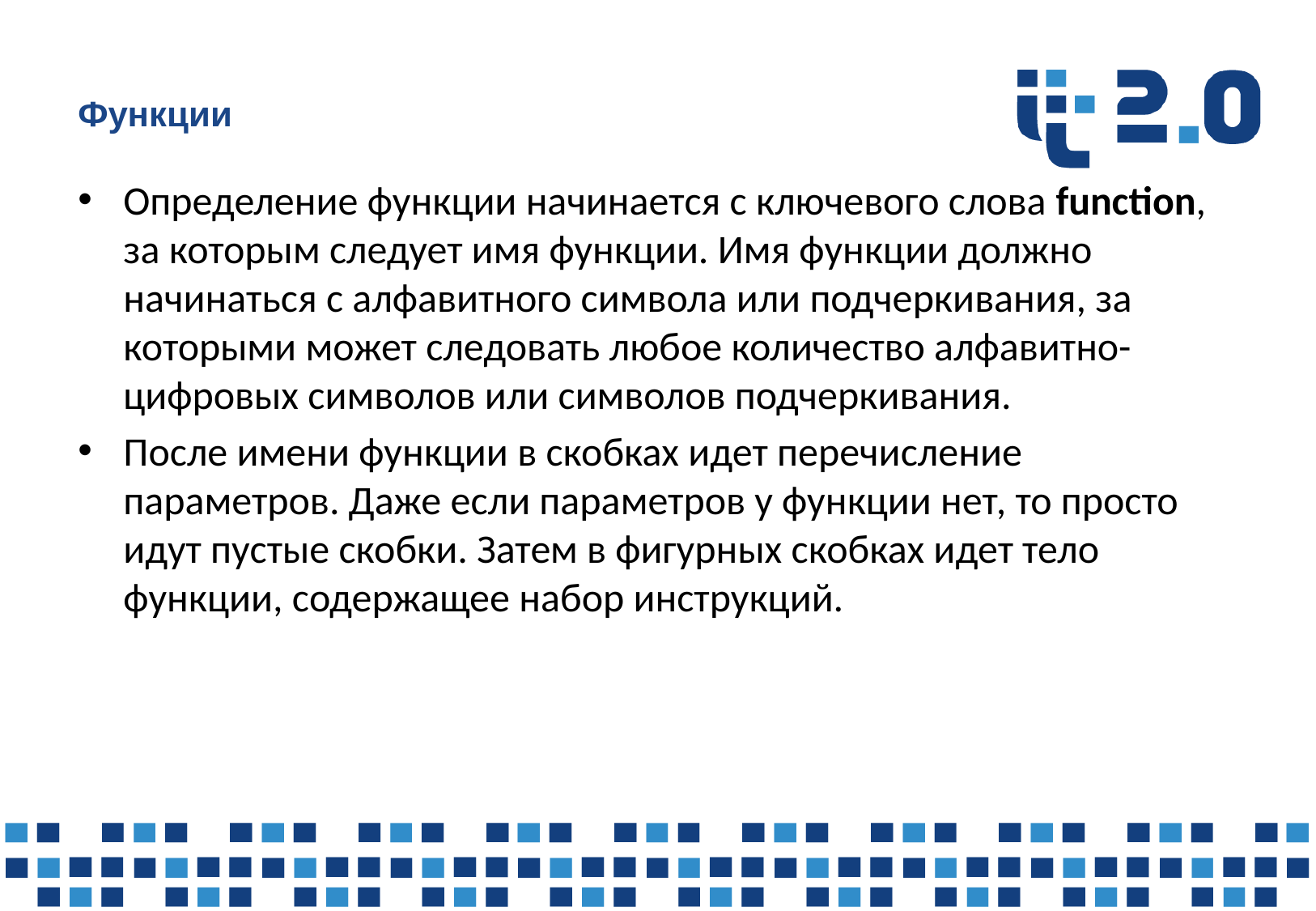

# Функции
Определение функции начинается с ключевого слова function, за которым следует имя функции. Имя функции должно начинаться с алфавитного символа или подчеркивания, за которыми может следовать любое количество алфавитно-цифровых символов или символов подчеркивания.
После имени функции в скобках идет перечисление параметров. Даже если параметров у функции нет, то просто идут пустые скобки. Затем в фигурных скобках идет тело функции, содержащее набор инструкций.